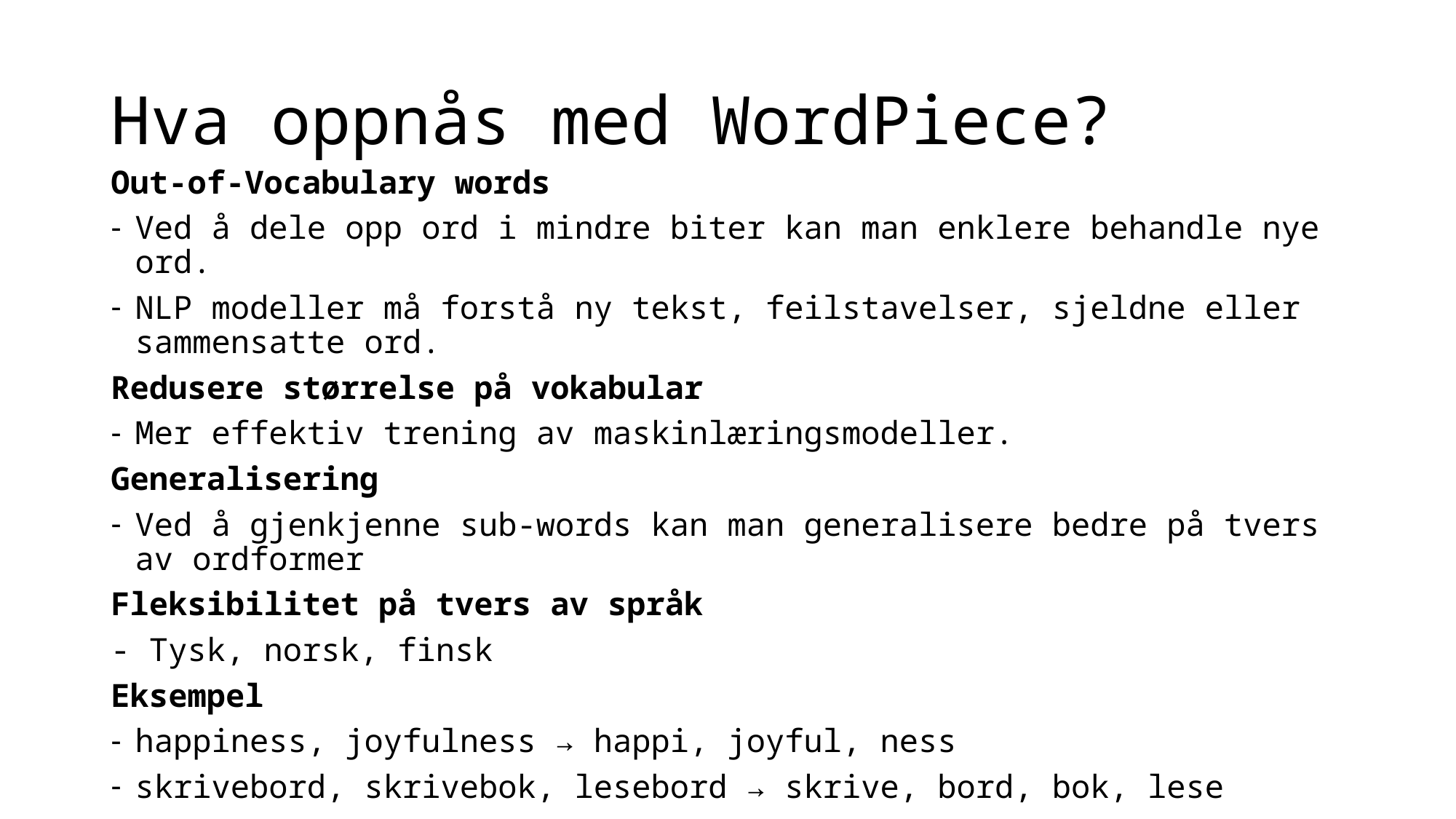

# Hva oppnås med WordPiece?
Out-of-Vocabulary words
Ved å dele opp ord i mindre biter kan man enklere behandle nye ord.
NLP modeller må forstå ny tekst, feilstavelser, sjeldne eller sammensatte ord.
Redusere størrelse på vokabular
Mer effektiv trening av maskinlæringsmodeller.
Generalisering
Ved å gjenkjenne sub-words kan man generalisere bedre på tvers av ordformer
Fleksibilitet på tvers av språk
- Tysk, norsk, finsk
Eksempel
happiness, joyfulness → happi, joyful, ness
skrivebord, skrivebok, lesebord → skrive, bord, bok, lese